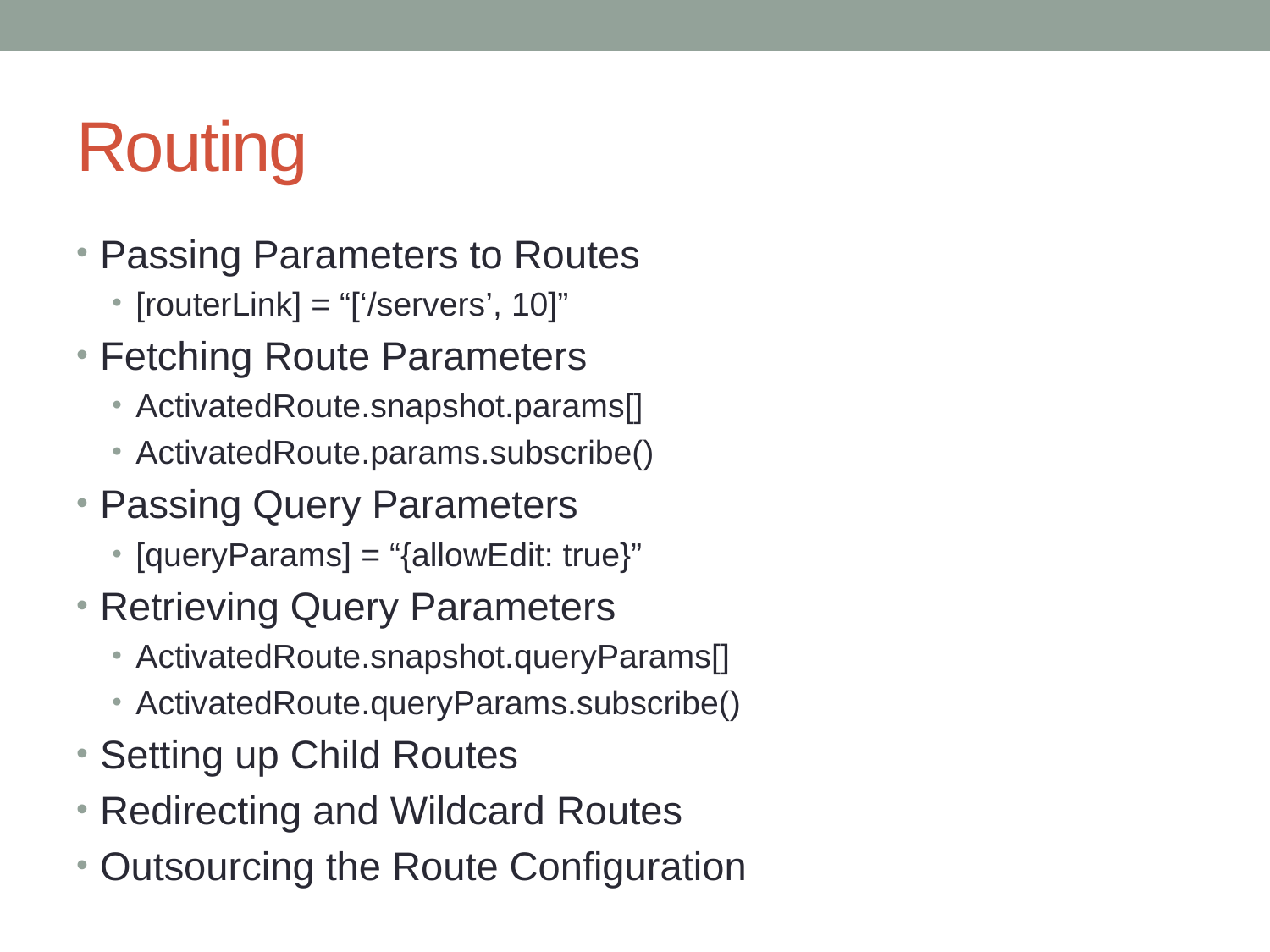

# Routing
Passing Parameters to Routes
[routerLink] = “[‘/servers’, 10]”
Fetching Route Parameters
ActivatedRoute.snapshot.params[]
ActivatedRoute.params.subscribe()
Passing Query Parameters
[queryParams] = “{allowEdit: true}”
Retrieving Query Parameters
ActivatedRoute.snapshot.queryParams[]
ActivatedRoute.queryParams.subscribe()
Setting up Child Routes
Redirecting and Wildcard Routes
Outsourcing the Route Configuration